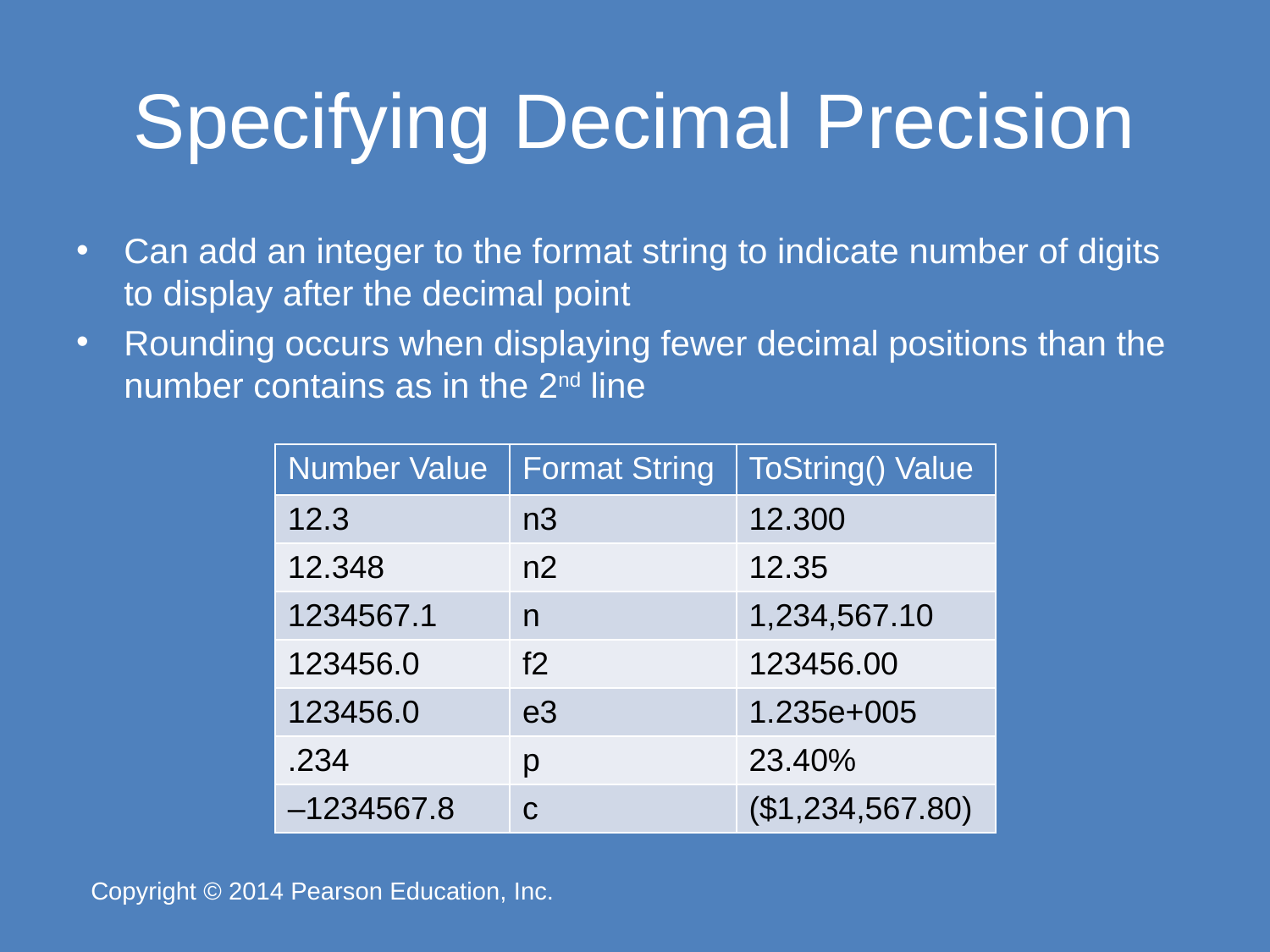

# Specifying Decimal Precision
Can add an integer to the format string to indicate number of digits to display after the decimal point
Rounding occurs when displaying fewer decimal positions than the number contains as in the 2nd line

| Number Value | Format String | ToString() Value |
| --- | --- | --- |
| 12.3 | n3 | 12.300 |
| 12.348 | n2 | 12.35 |
| 1234567.1 | n | 1,234,567.10 |
| 123456.0 | f2 | 123456.00 |
| 123456.0 | e3 | 1.235e+005 |
| .234 | p | 23.40% |
| –1234567.8 | c | ($1,234,567.80) |